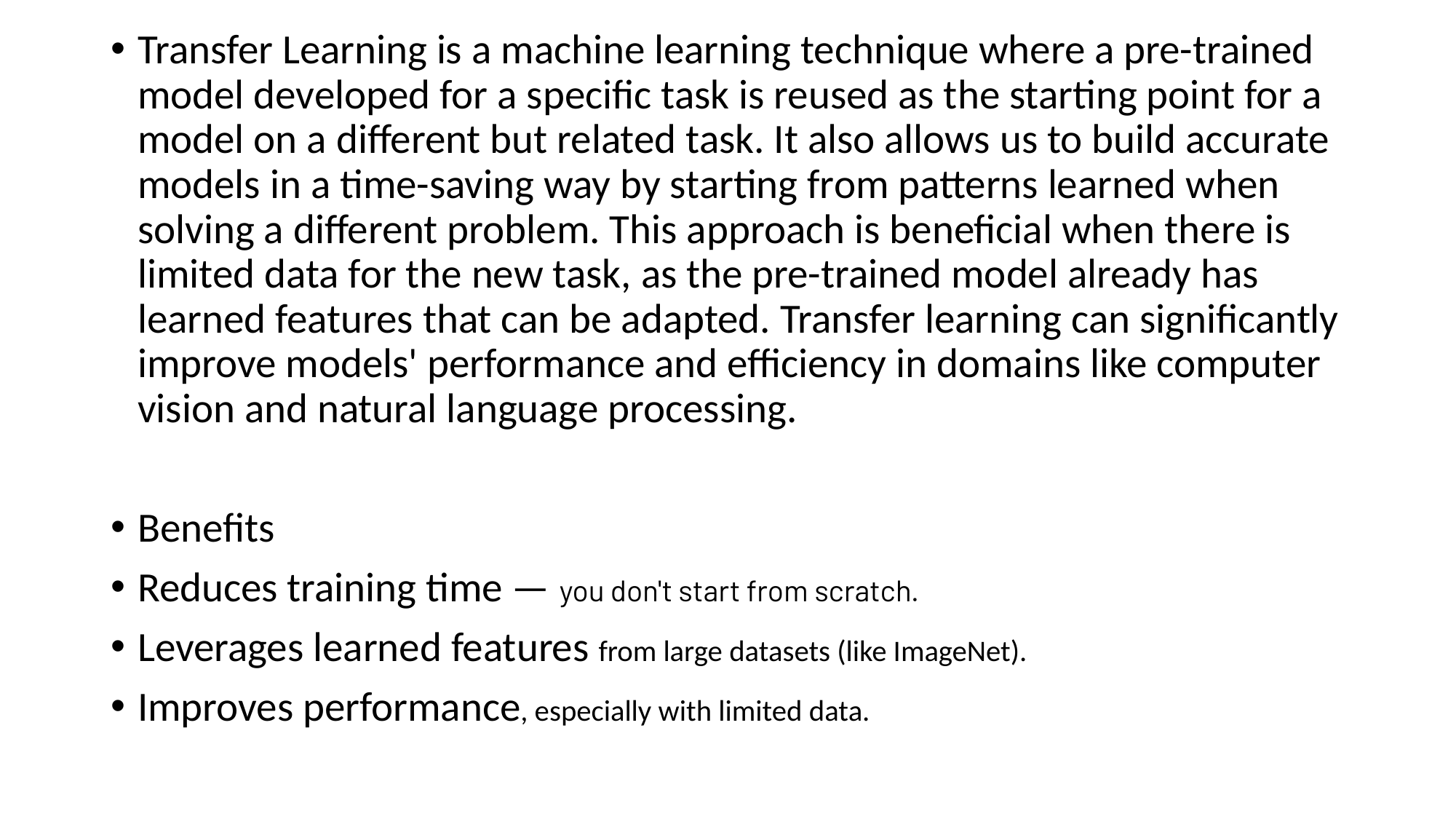

Transfer Learning is a machine learning technique where a pre-trained model developed for a specific task is reused as the starting point for a model on a different but related task. It also allows us to build accurate models in a time-saving way by starting from patterns learned when solving a different problem. This approach is beneficial when there is limited data for the new task, as the pre-trained model already has learned features that can be adapted. Transfer learning can significantly improve models' performance and efficiency in domains like computer vision and natural language processing.

Benefits
Reduces training time — you don't start from scratch.
Leverages learned features from large datasets (like ImageNet).
Improves performance, especially with limited data.